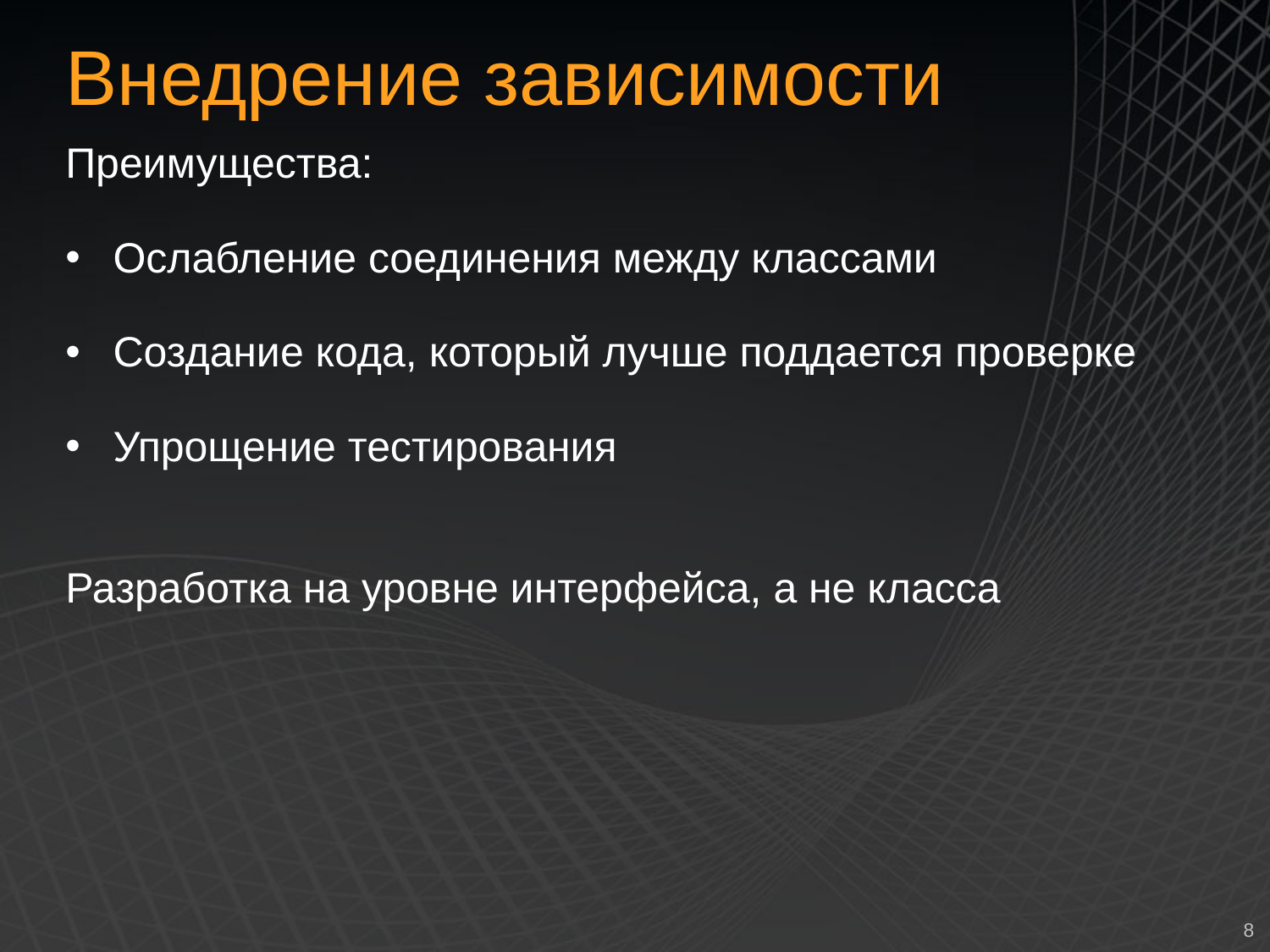

Внедрение зависимости
Преимущества:

Ослабление соединения между классами

Создание кода, который лучше поддается проверке

Упрощение тестирования

Разработка на уровне интерфейса, а не класса